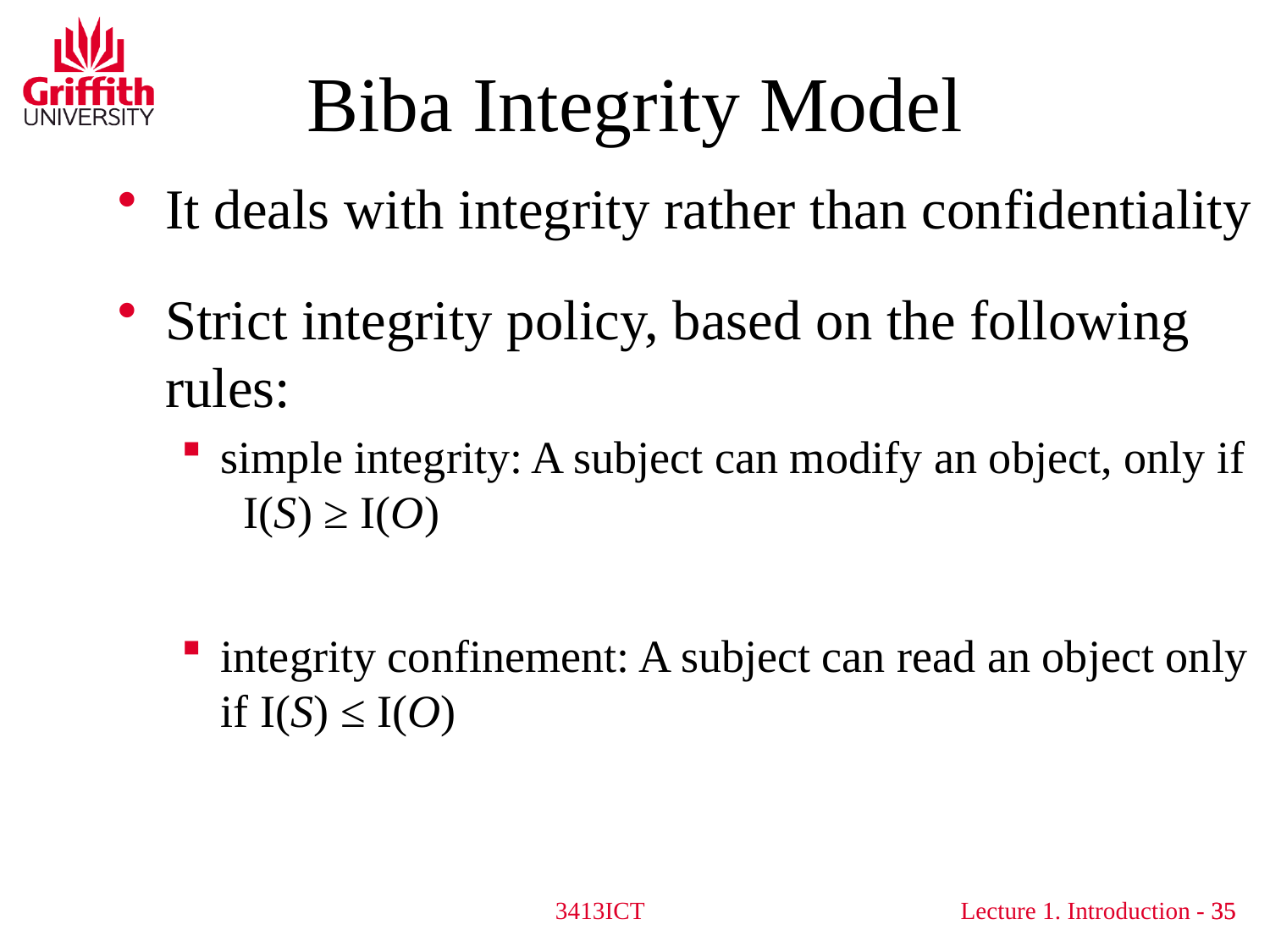

Biba Integrity Model
It deals with integrity rather than confidentiality

Strict integrity policy, based on the following rules:
simple integrity: A subject can modify an object, only if   I(S) ≥ I(O)

integrity confinement: A subject can read an object only if I(S) ≤ I(O)

3413ICT
35
Lecture 1. Introduction - 35